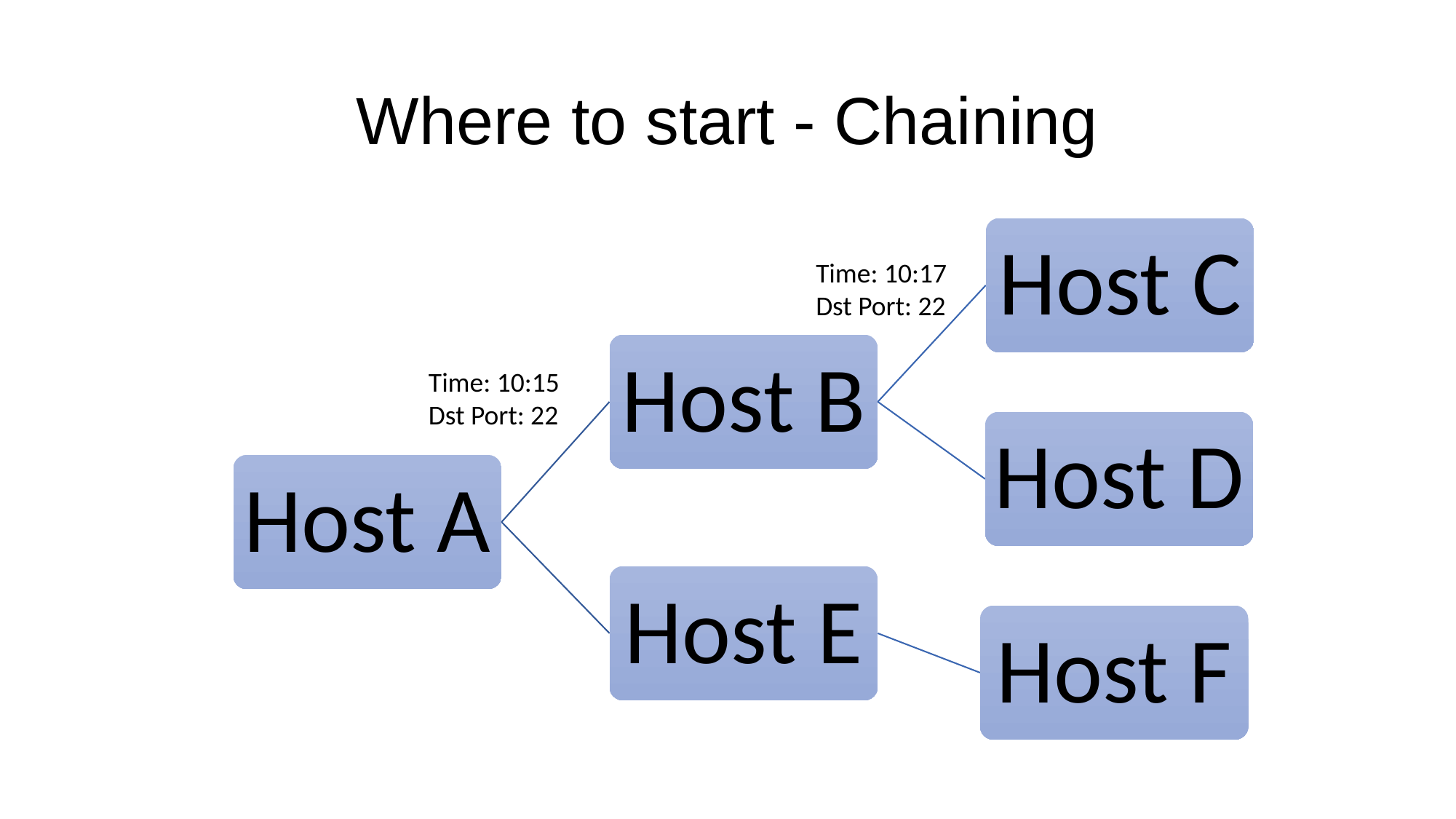

# Where to start - Chaining

Host C

Host B

Host D

Host A

Host E

Host F

Time: 10:17
Dst Port: 22
Time: 10:15
Dst Port: 22